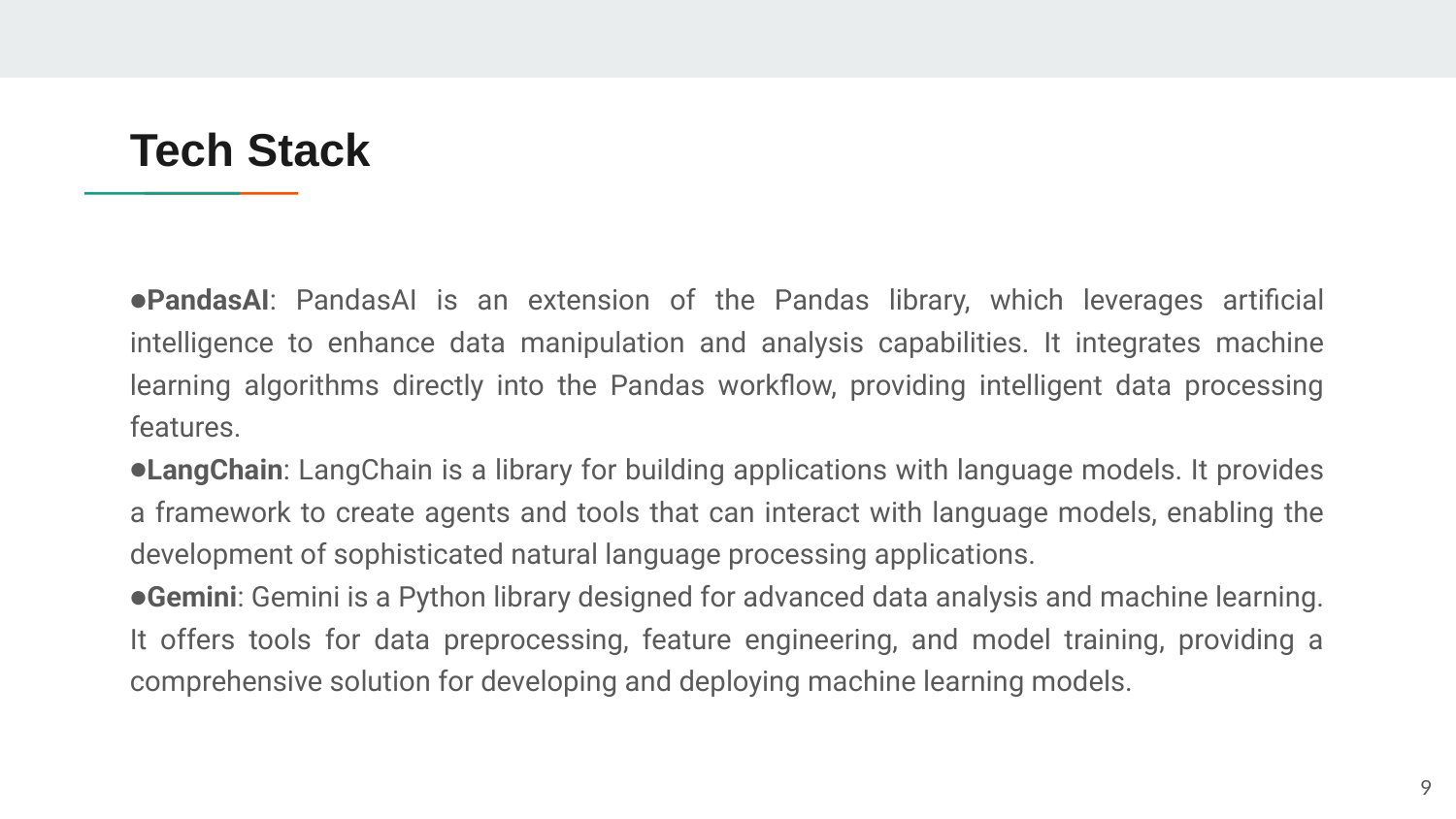

# Tech Stack
PandasAI: PandasAI is an extension of the Pandas library, which leverages artificial intelligence to enhance data manipulation and analysis capabilities. It integrates machine learning algorithms directly into the Pandas workflow, providing intelligent data processing features.
LangChain: LangChain is a library for building applications with language models. It provides a framework to create agents and tools that can interact with language models, enabling the development of sophisticated natural language processing applications.
Gemini: Gemini is a Python library designed for advanced data analysis and machine learning. It offers tools for data preprocessing, feature engineering, and model training, providing a comprehensive solution for developing and deploying machine learning models.

9